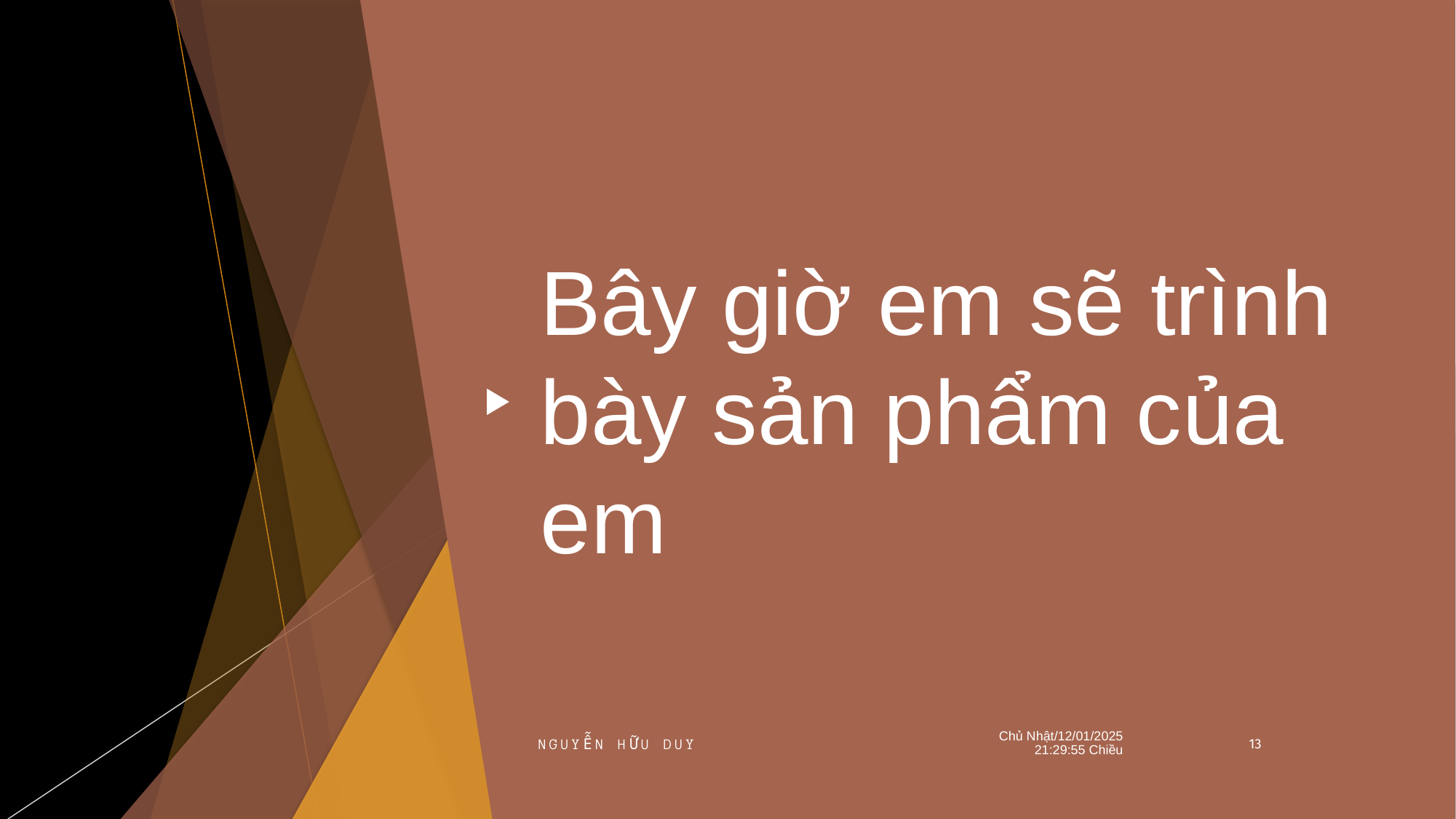

# Bây giờ em sẽ trình bày sản phẩm của  em

Nguyễn Hữu Duy
Chủ Nhật/12/01/2025 21:29:55 Chiều
13